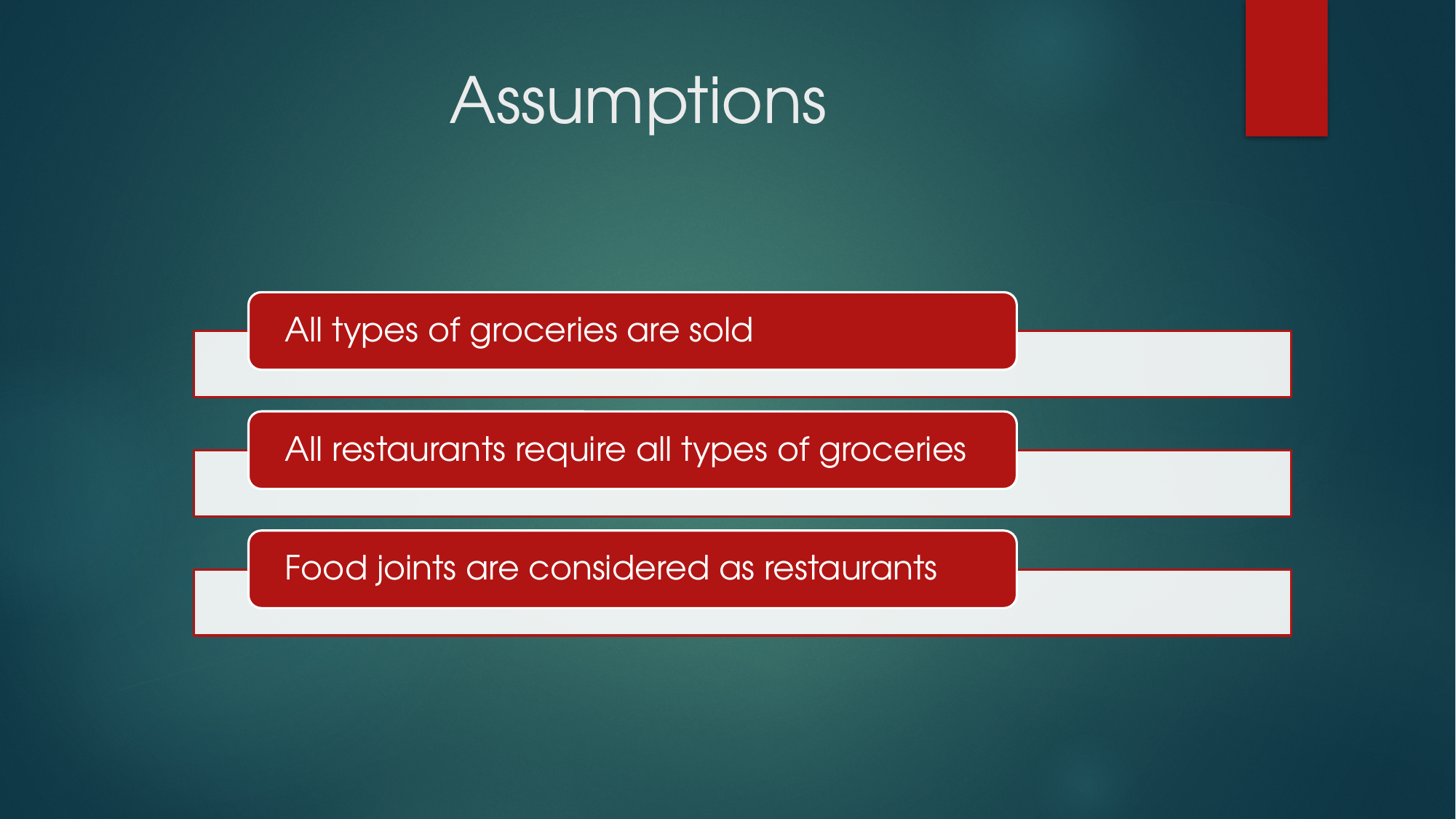

# Assumptions
All types of groceries are sold
All restaurants require all types of groceries
Food joints are considered as restaurants